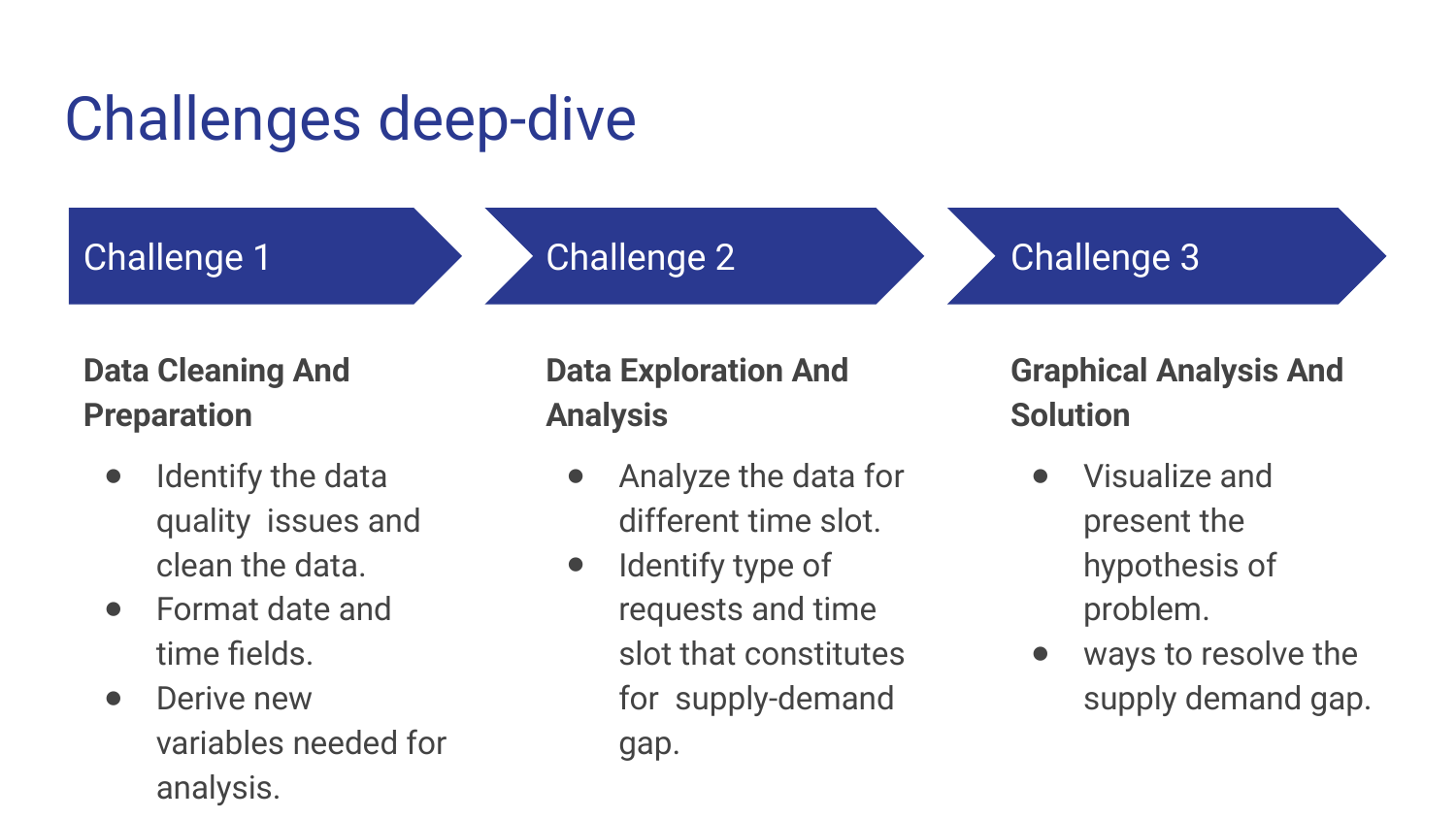

# Challenges deep-dive

Challenge 1
Challenge 2
Challenge 3
Data Cleaning And Preparation
Identify the data quality  issues and clean the data.
Format date and time fields.
Derive new variables needed for analysis.

Data Exploration And Analysis
Analyze the data for different time slot.
Identify type of requests and time slot that constitutes for  supply-demand gap.
Graphical Analysis And Solution
Visualize and present the hypothesis of problem.
ways to resolve the supply demand gap.